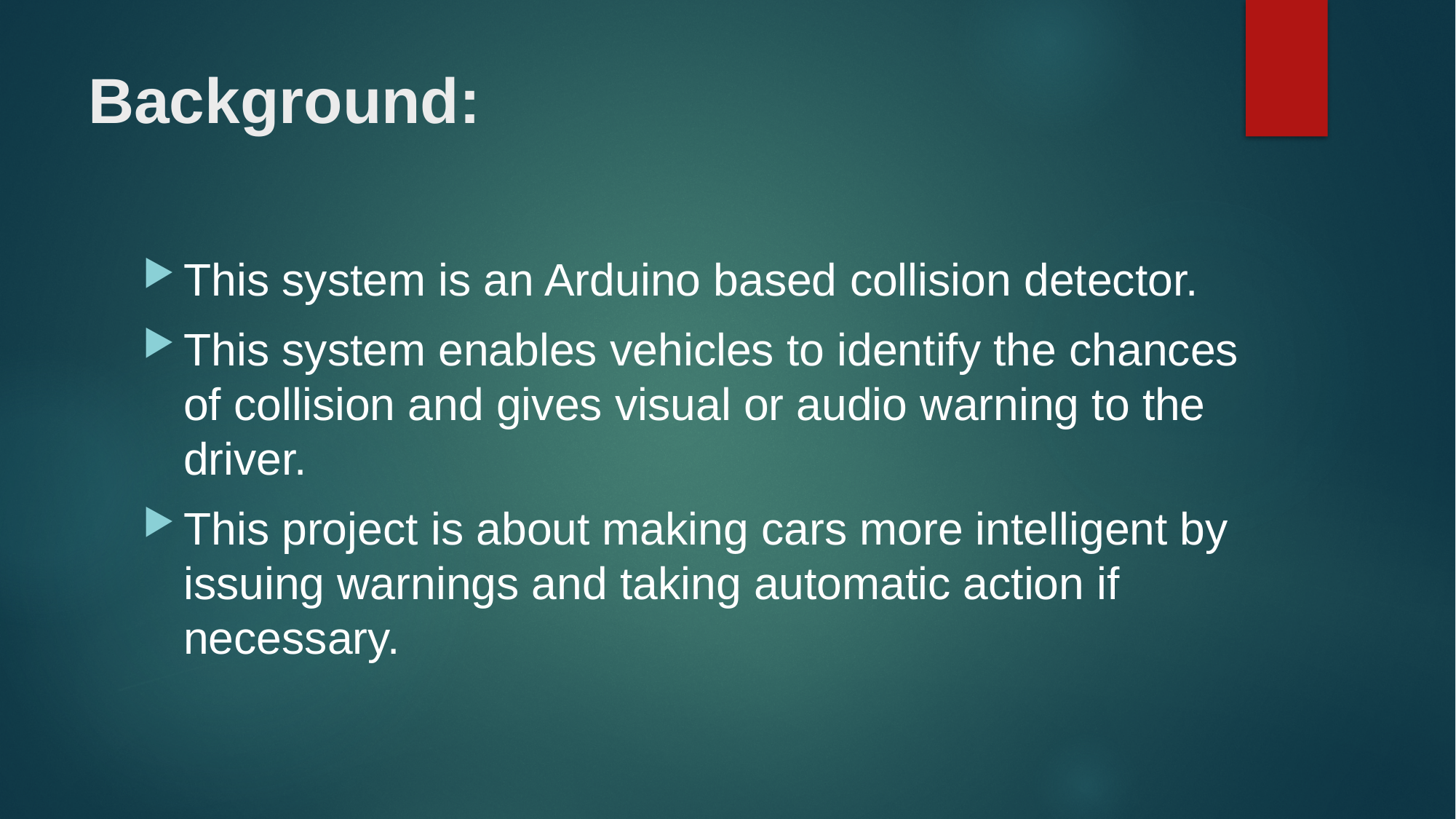

# Background:
This system is an Arduino based collision detector.
This system enables vehicles to identify the chances of collision and gives visual or audio warning to the driver.
This project is about making cars more intelligent by issuing warnings and taking automatic action if necessary.